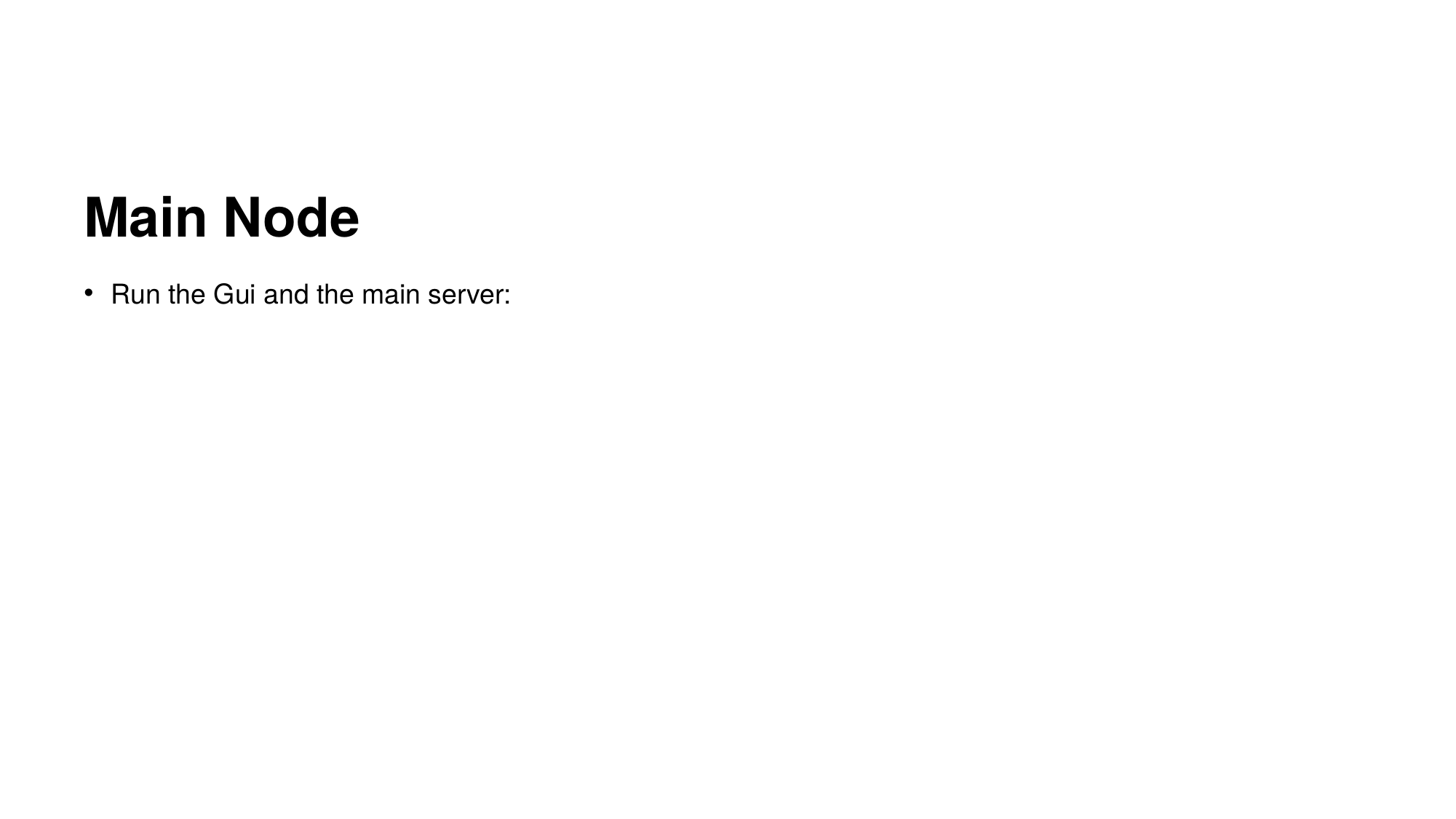

# Main Node
Run the Gui and the main server: